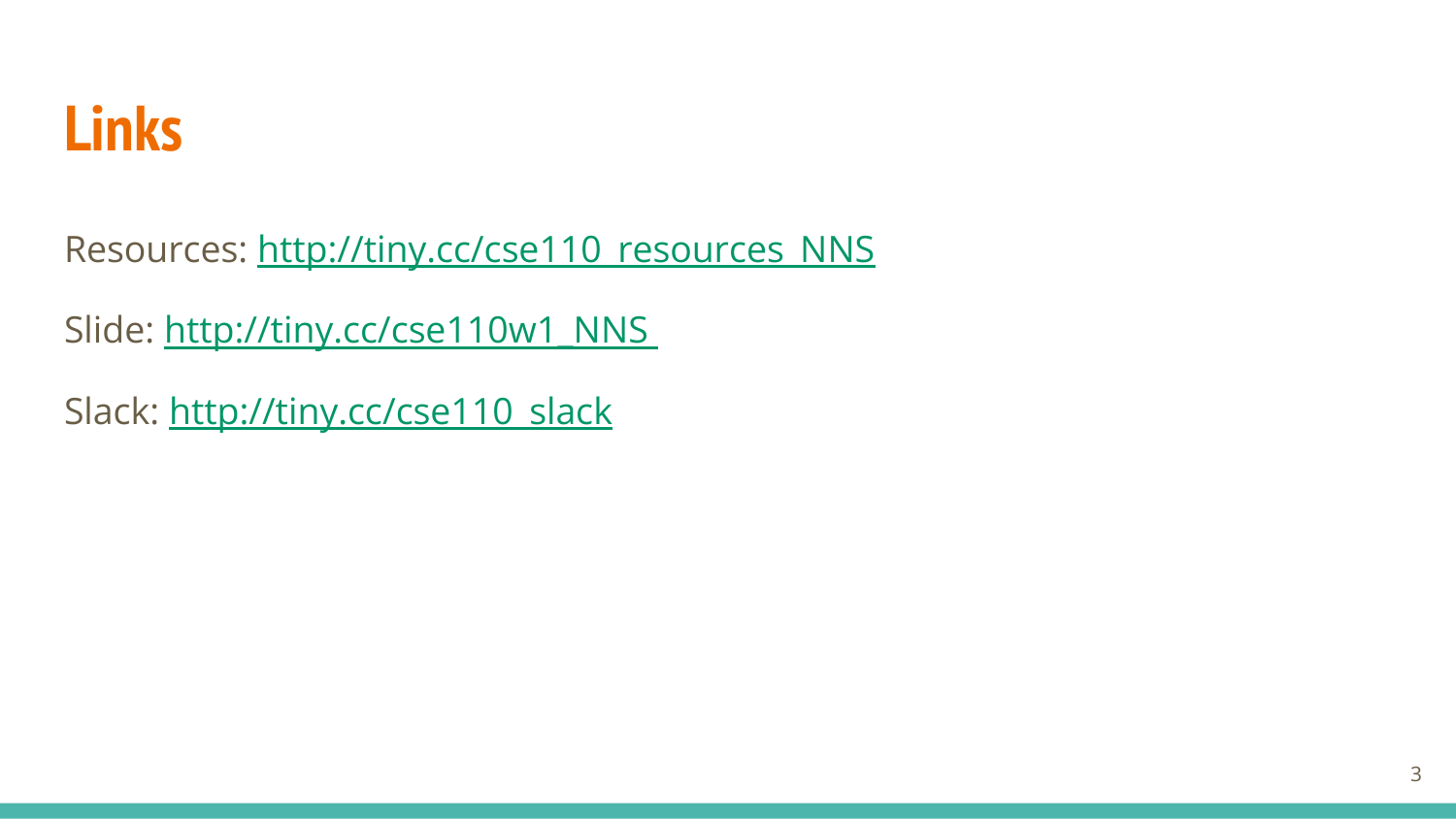

# Links
Resources: http://tiny.cc/cse110_resources_NNS
Slide: http://tiny.cc/cse110w1_NNS
Slack: http://tiny.cc/cse110_slack

3